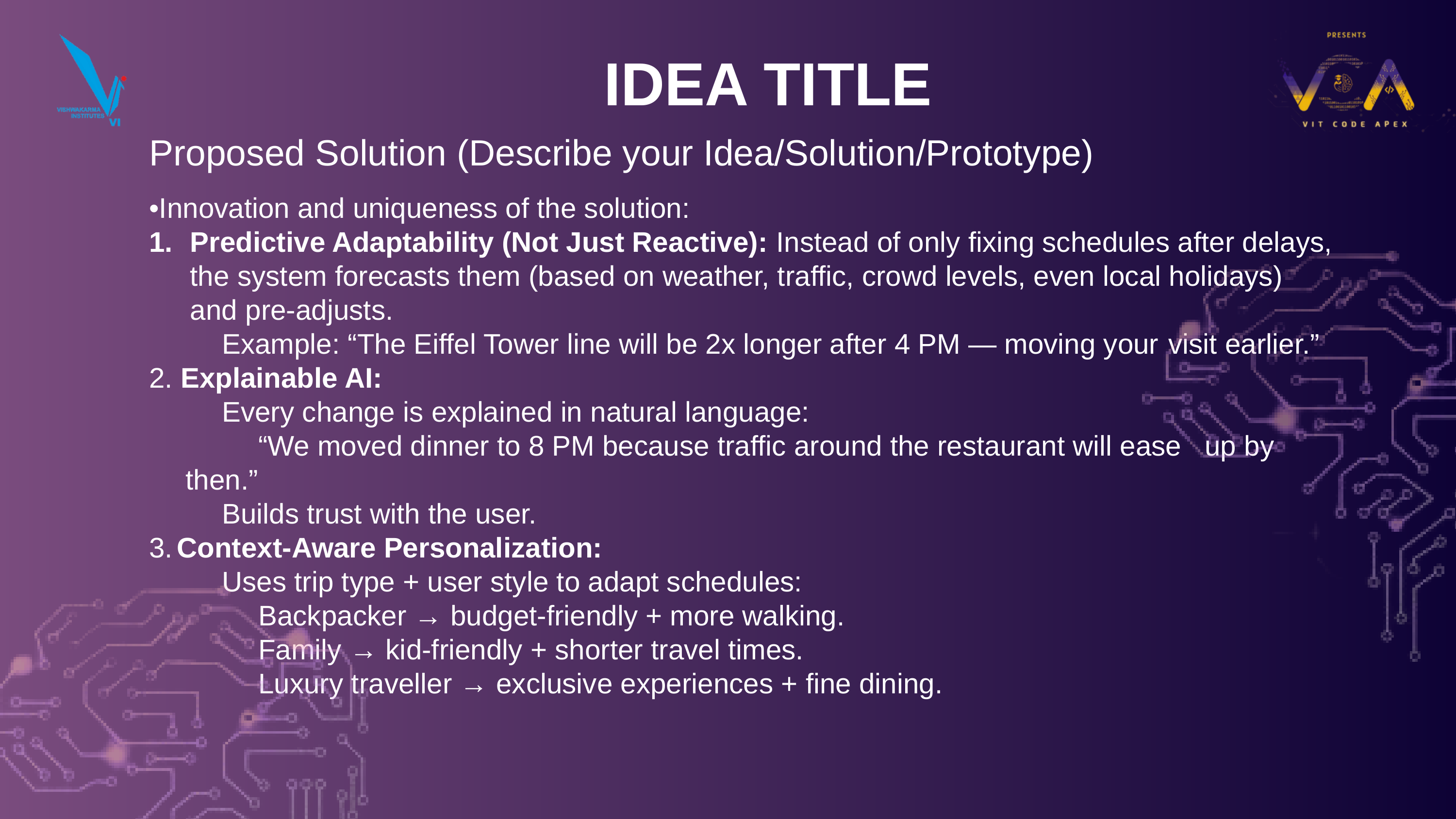

IDEA TITLE

Proposed Solution (Describe your Idea/Solution/Prototype)
•Innovation and uniqueness of the solution:
Predictive Adaptability (Not Just Reactive): Instead of only fixing schedules after delays, the system forecasts them (based on weather, traffic, crowd levels, even local holidays) and pre-adjusts.
	Example: “The Eiffel Tower line will be 2x longer after 4 PM — moving your 	visit earlier.”
2. Explainable AI:
	Every change is explained in natural language:
	“We moved dinner to 8 PM because traffic around the restaurant will ease 	up by then.”
	Builds trust with the user.
3. Context-Aware Personalization:
	Uses trip type + user style to adapt schedules:
	Backpacker → budget-friendly + more walking.
	Family → kid-friendly + shorter travel times.
	Luxury traveller → exclusive experiences + fine dining.